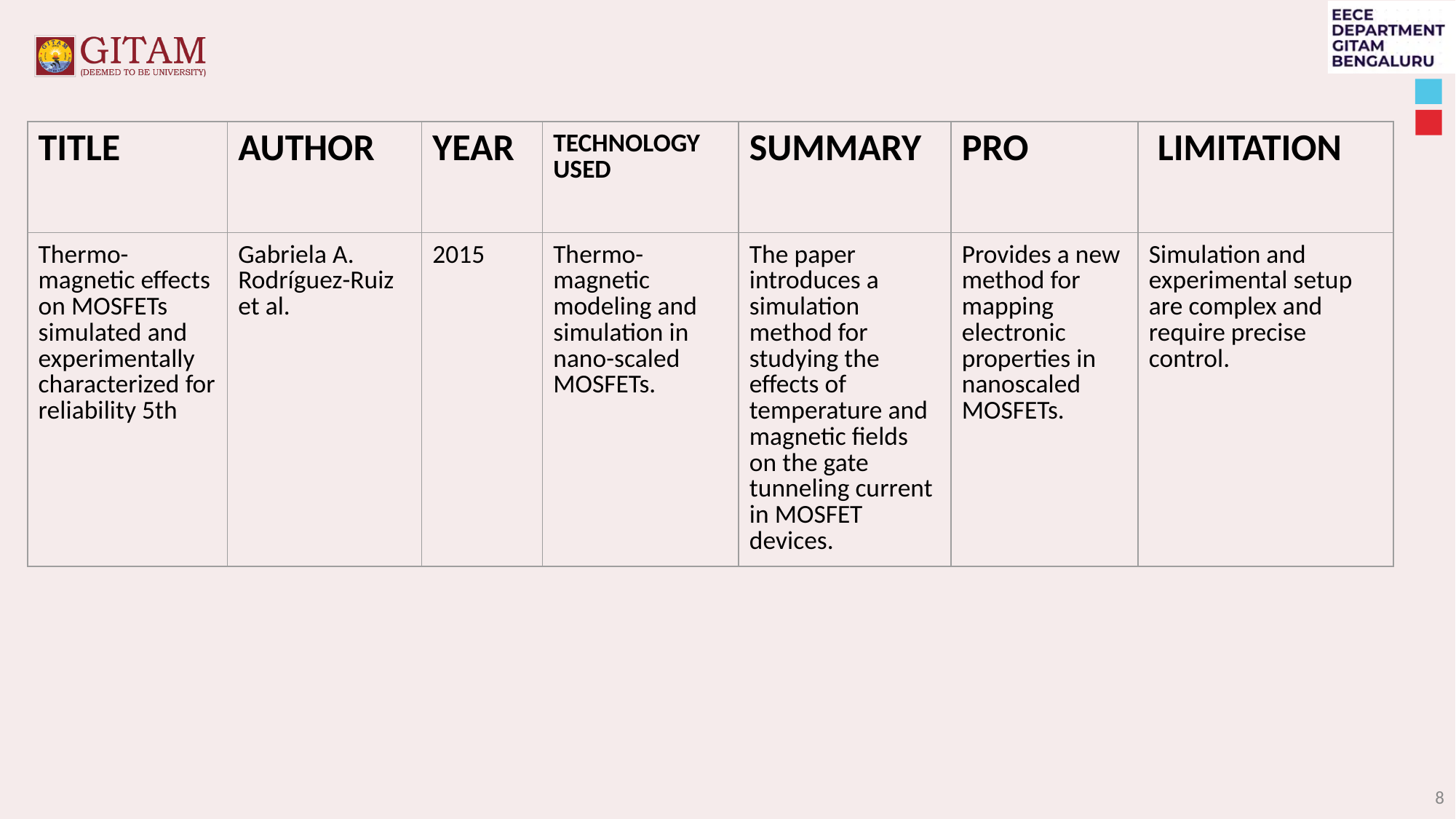

| TITLE | AUTHOR | YEAR | TECHNOLOGY USED | SUMMARY | PRO | LIMITATION |
| --- | --- | --- | --- | --- | --- | --- |
| Thermo-magnetic effects on MOSFETs simulated and experimentally characterized for reliability 5th | Gabriela A. Rodríguez-Ruiz et al. | 2015 | Thermo-magnetic modeling and simulation in nano-scaled MOSFETs. | The paper introduces a simulation method for studying the effects of temperature and magnetic fields on the gate tunneling current in MOSFET devices. | Provides a new method for mapping electronic properties in nanoscaled MOSFETs. | Simulation and experimental setup are complex and require precise control. |
8